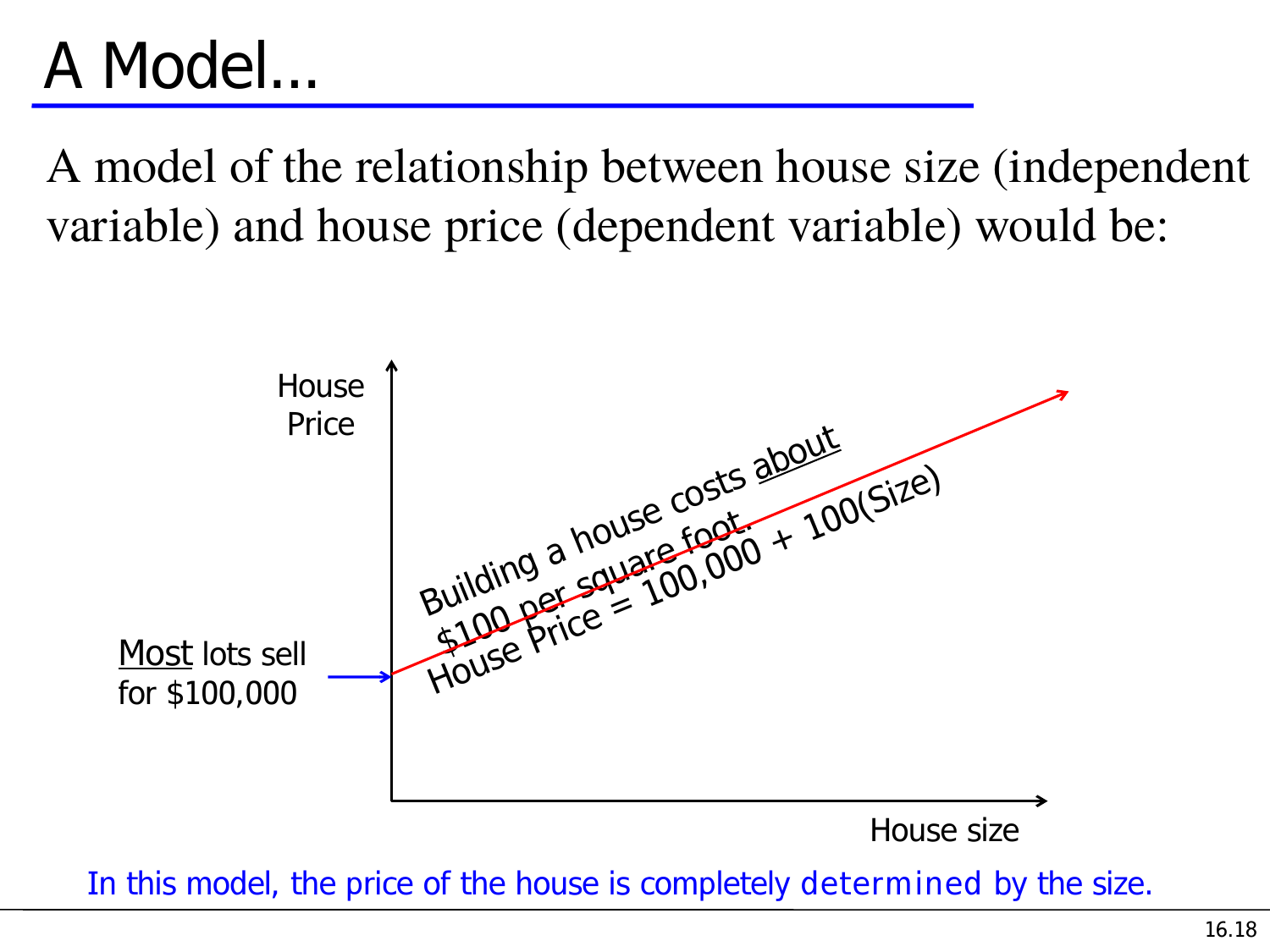

# A Model…
A model of the relationship between house size (independent variable) and house price (dependent variable) would be:
House
Price

Building a house costs about
$100 per square foot.
House Price = 100,000 + 100(Size)
Most lots sell
for $100,000

House size
In this model, the price of the house is completely determined by the size.
16.18